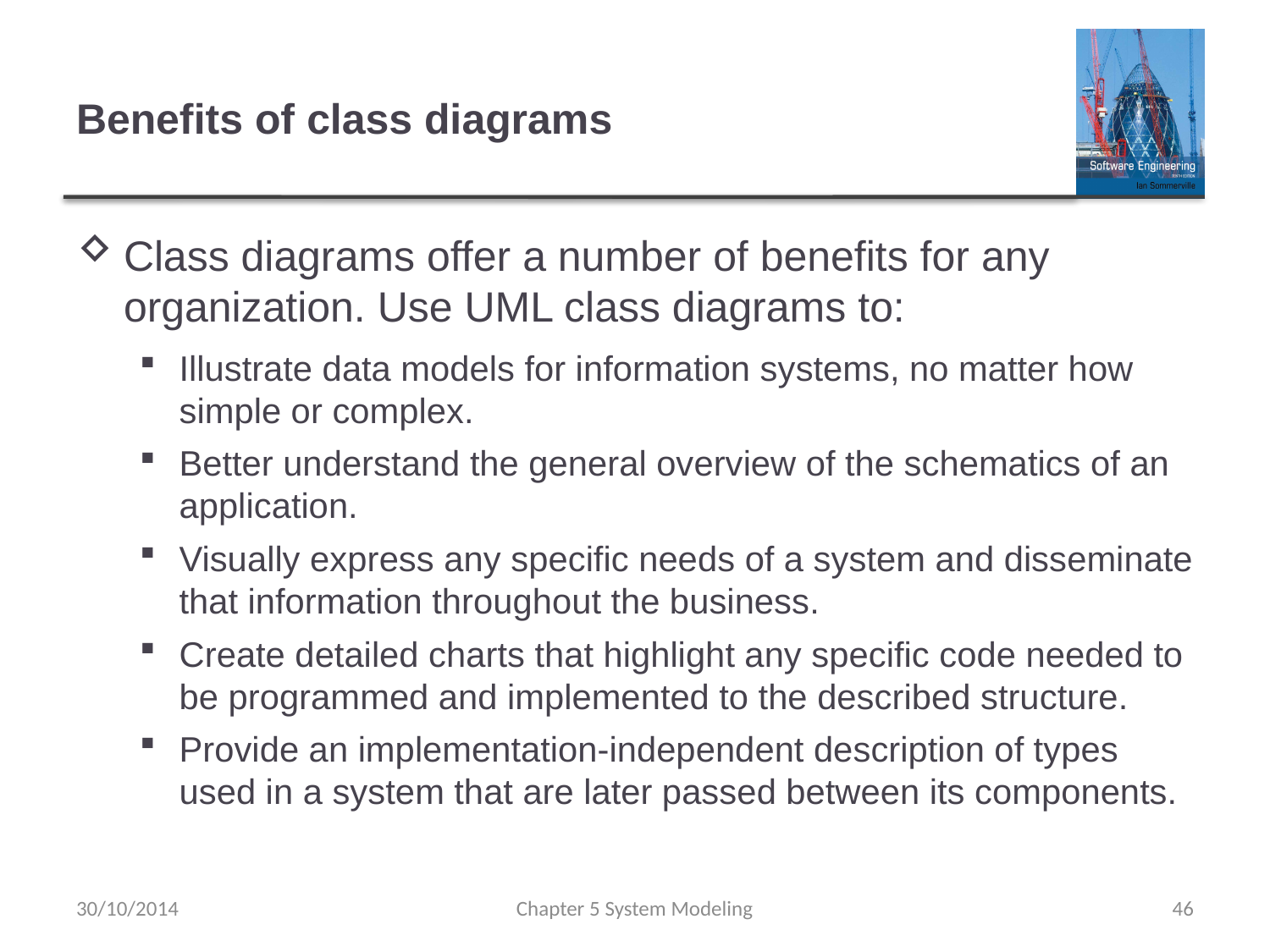

# Benefits of class diagrams
Class diagrams offer a number of benefits for any organization. Use UML class diagrams to:
Illustrate data models for information systems, no matter how simple or complex.
Better understand the general overview of the schematics of an application.
Visually express any specific needs of a system and disseminate that information throughout the business.
Create detailed charts that highlight any specific code needed to be programmed and implemented to the described structure.
Provide an implementation-independent description of types used in a system that are later passed between its components.
30/10/2014
Chapter 5 System Modeling
46